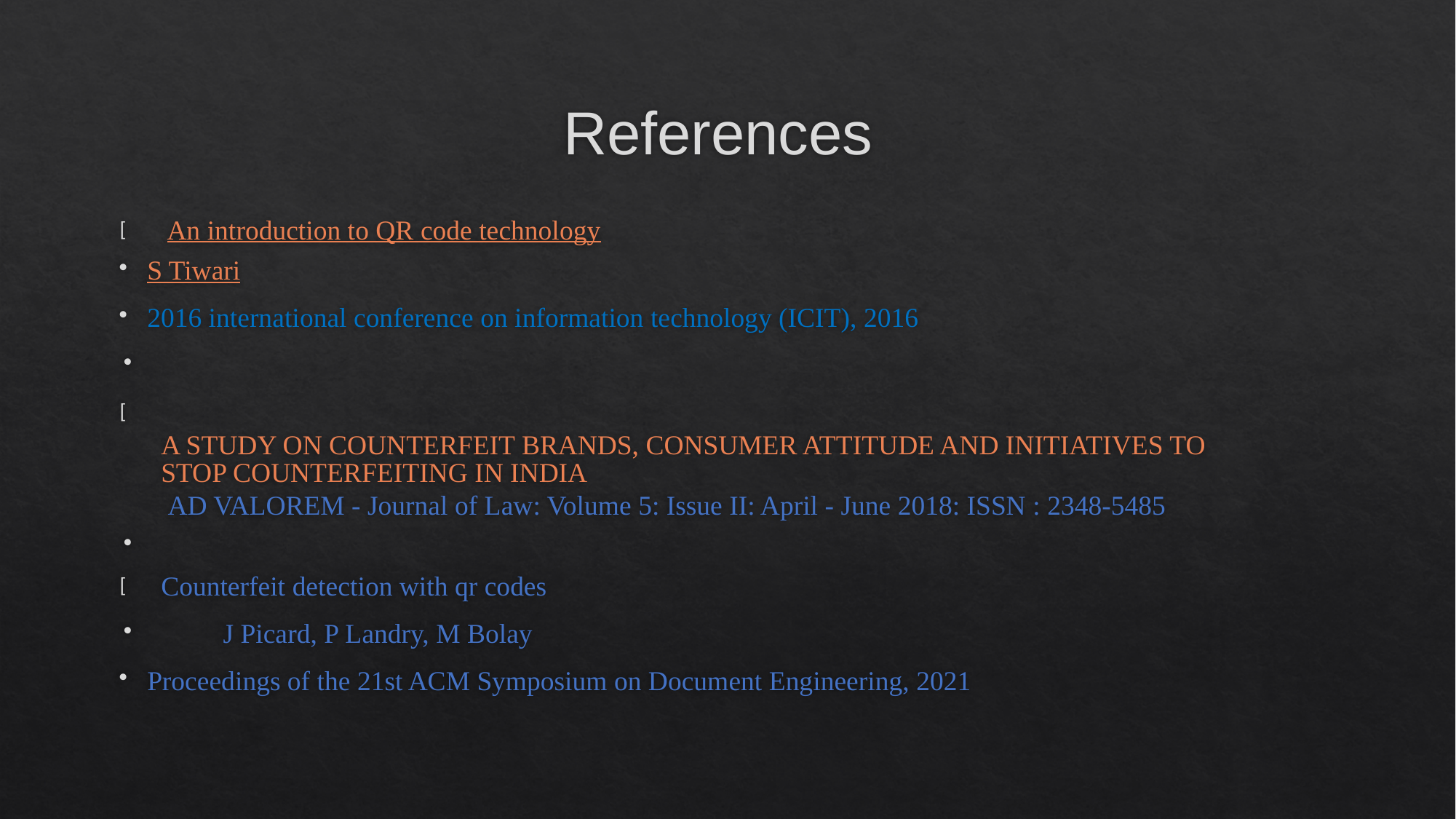

# References
 An introduction to QR code technology
S Tiwari
2016 international conference on information technology (ICIT), 2016

 A STUDY ON COUNTERFEIT BRANDS, CONSUMER ATTITUDE AND INITIATIVES TO STOP COUNTERFEITING IN INDIA AD VALOREM - Journal of Law: Volume 5: Issue II: April - June 2018: ISSN : 2348-5485

Counterfeit detection with qr codes
         J Picard, P Landry, M Bolay
Proceedings of the 21st ACM Symposium on Document Engineering, 2021